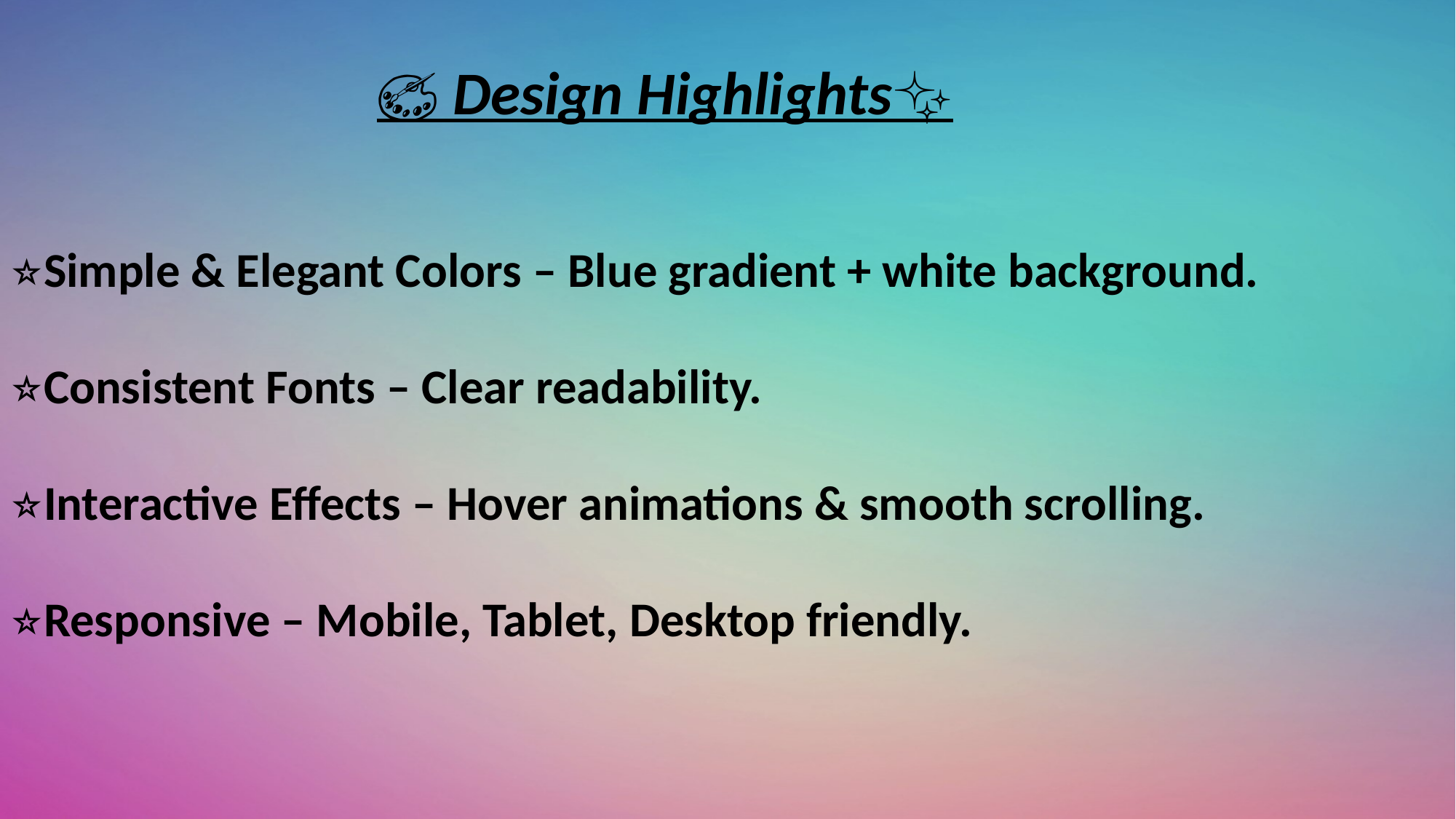

🎨 Design Highlights✨
⭐Simple & Elegant Colors – Blue gradient + white background.

⭐Consistent Fonts – Clear readability.

⭐Interactive Effects – Hover animations & smooth scrolling.

⭐Responsive – Mobile, Tablet, Desktop friendly.